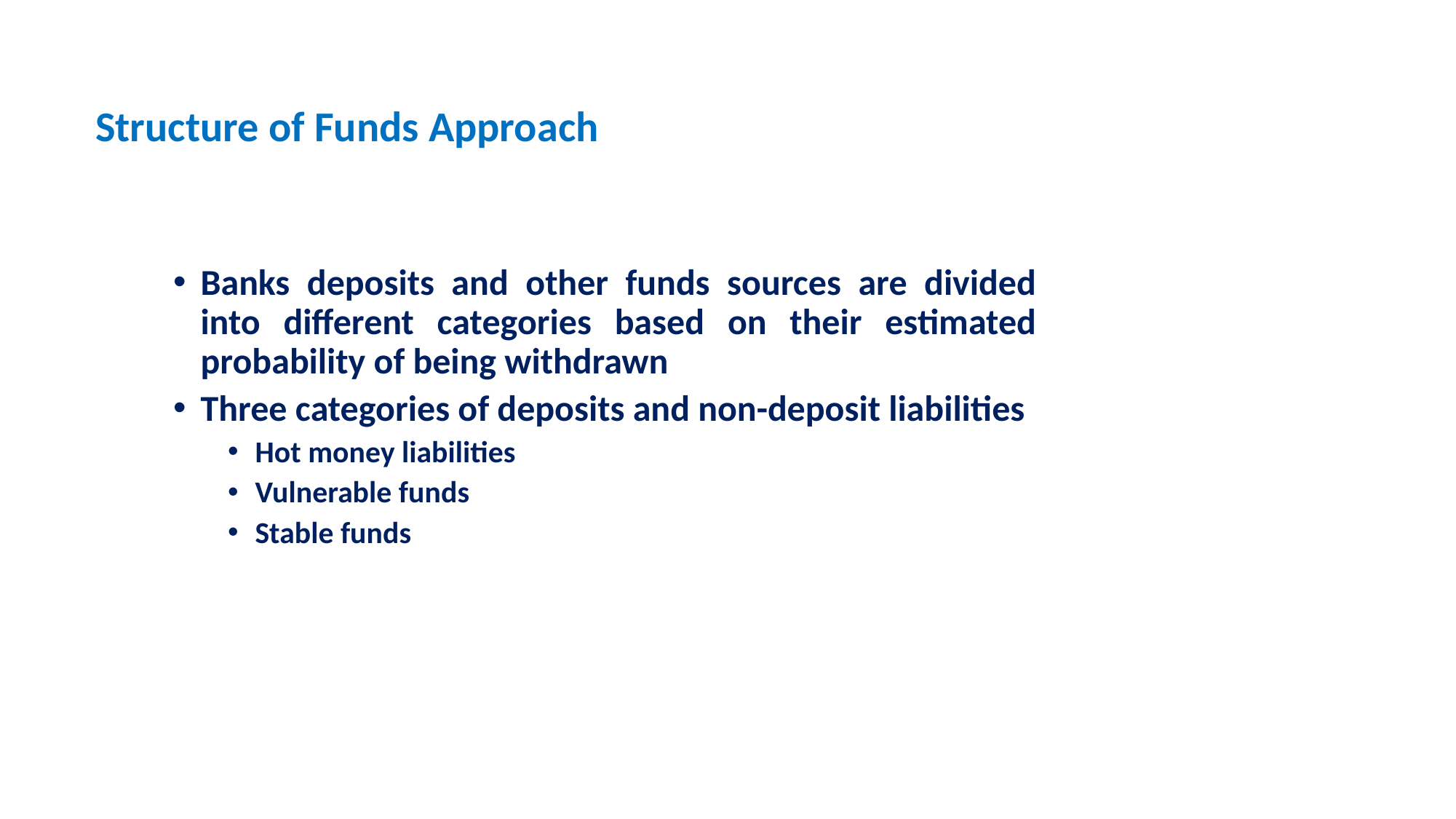

# Structure of Funds Approach
Banks deposits and other funds sources are divided into different categories based on their estimated probability of being withdrawn
Three categories of deposits and non-deposit liabilities
Hot money liabilities
Vulnerable funds
Stable funds